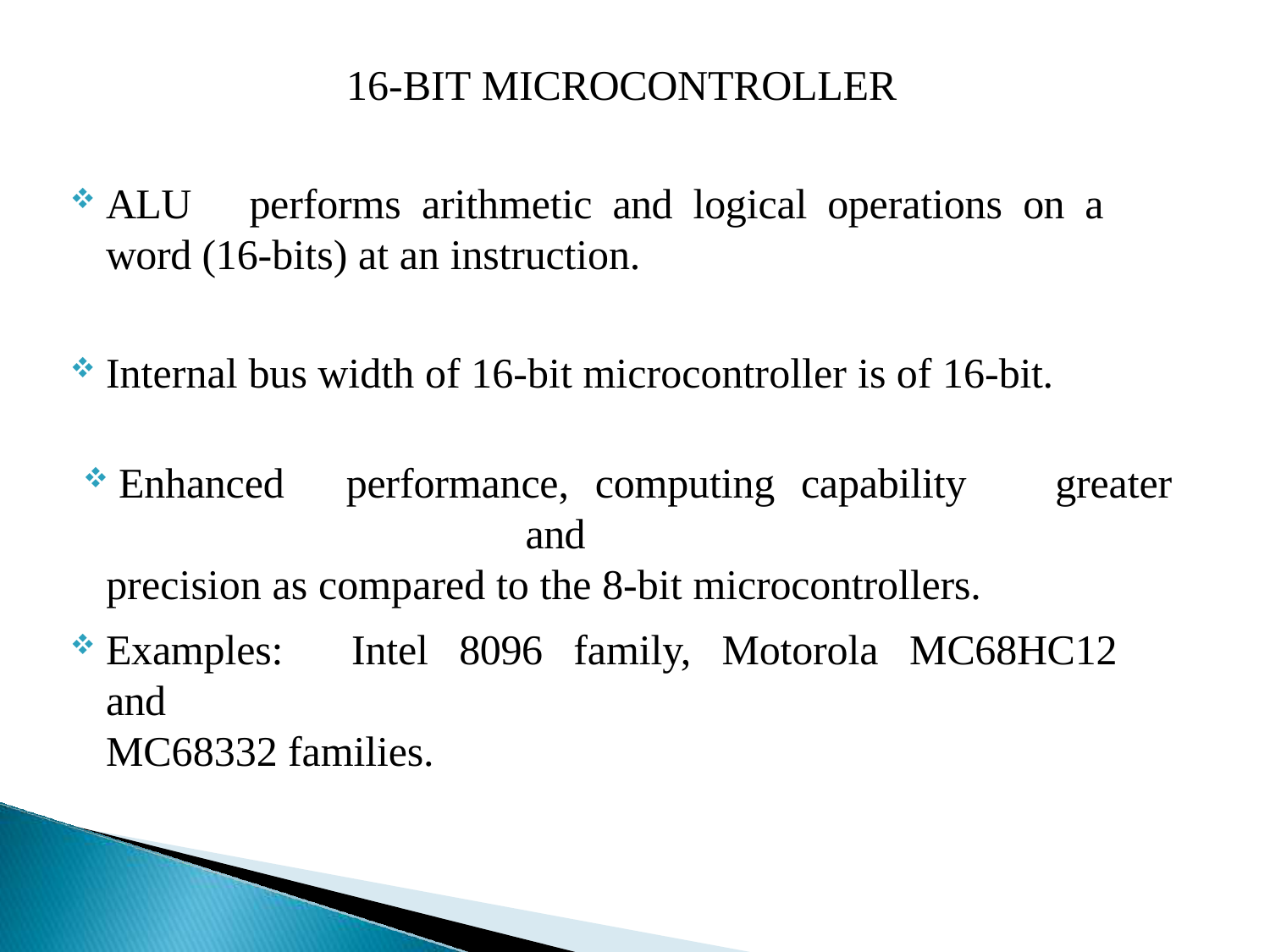

16-BIT MICROCONTROLLER

ALU	performs	arithmetic	and	logical	operations	on	a	word (16-bits) at an instruction.

Internal bus width of 16-bit microcontroller is of 16-bit.
Enhanced	performance,	computing	capability	and
precision as compared to the 8-bit microcontrollers.
greater
Examples:	Intel	8096	family,	Motorola	MC68HC12	and
MC68332 families.